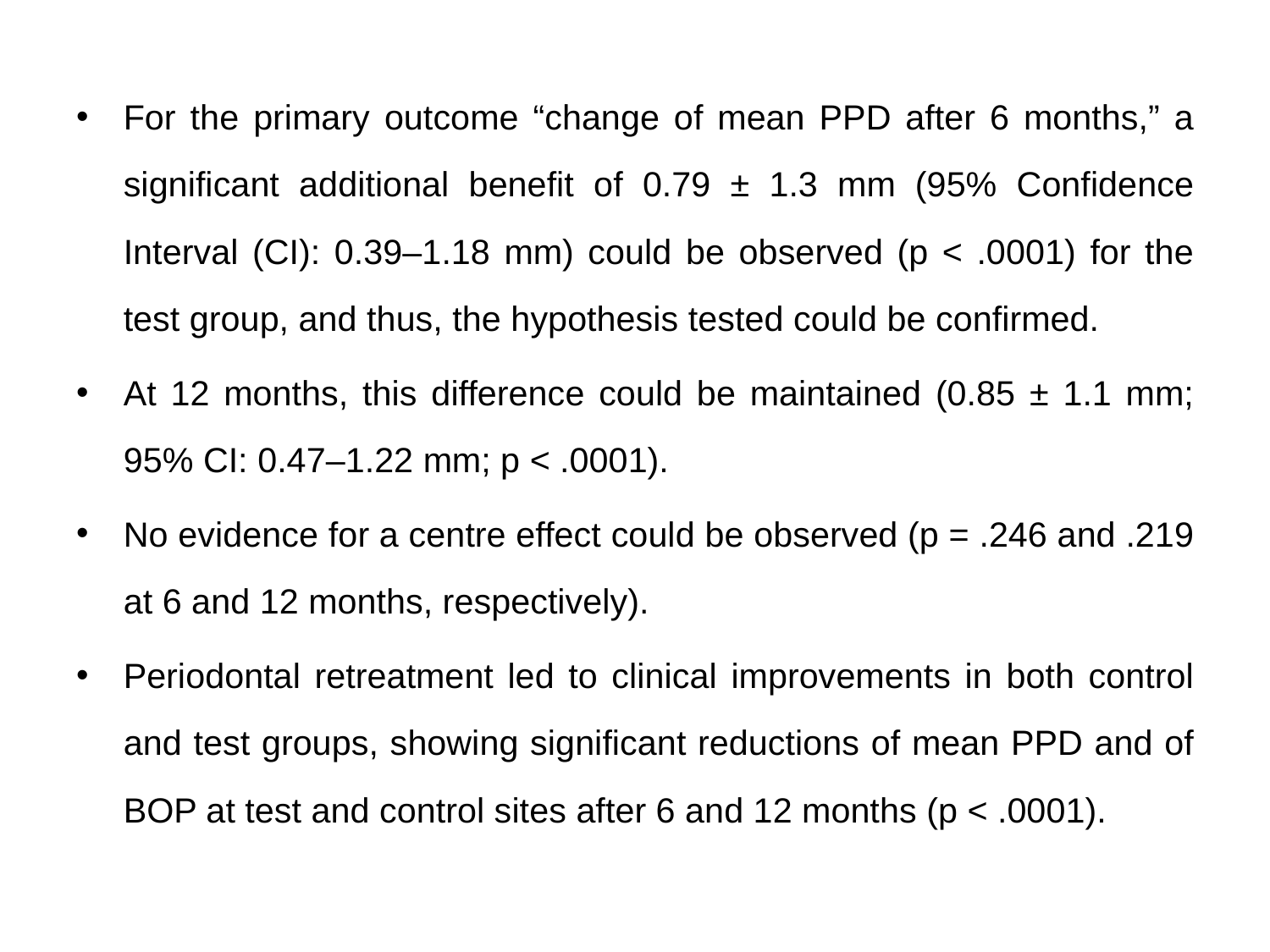

For the primary outcome “change of mean PPD after 6 months,” a significant additional benefit of 0.79 ± 1.3 mm (95% Confidence Interval (CI): 0.39–1.18 mm) could be observed (p < .0001) for the test group, and thus, the hypothesis tested could be confirmed.
At 12 months, this difference could be maintained (0.85 ± 1.1 mm; 95% CI: 0.47–1.22 mm; p < .0001).
No evidence for a centre effect could be observed (p = .246 and .219 at 6 and 12 months, respectively).
Periodontal retreatment led to clinical improvements in both control and test groups, showing significant reductions of mean PPD and of BOP at test and control sites after 6 and 12 months (p < .0001).